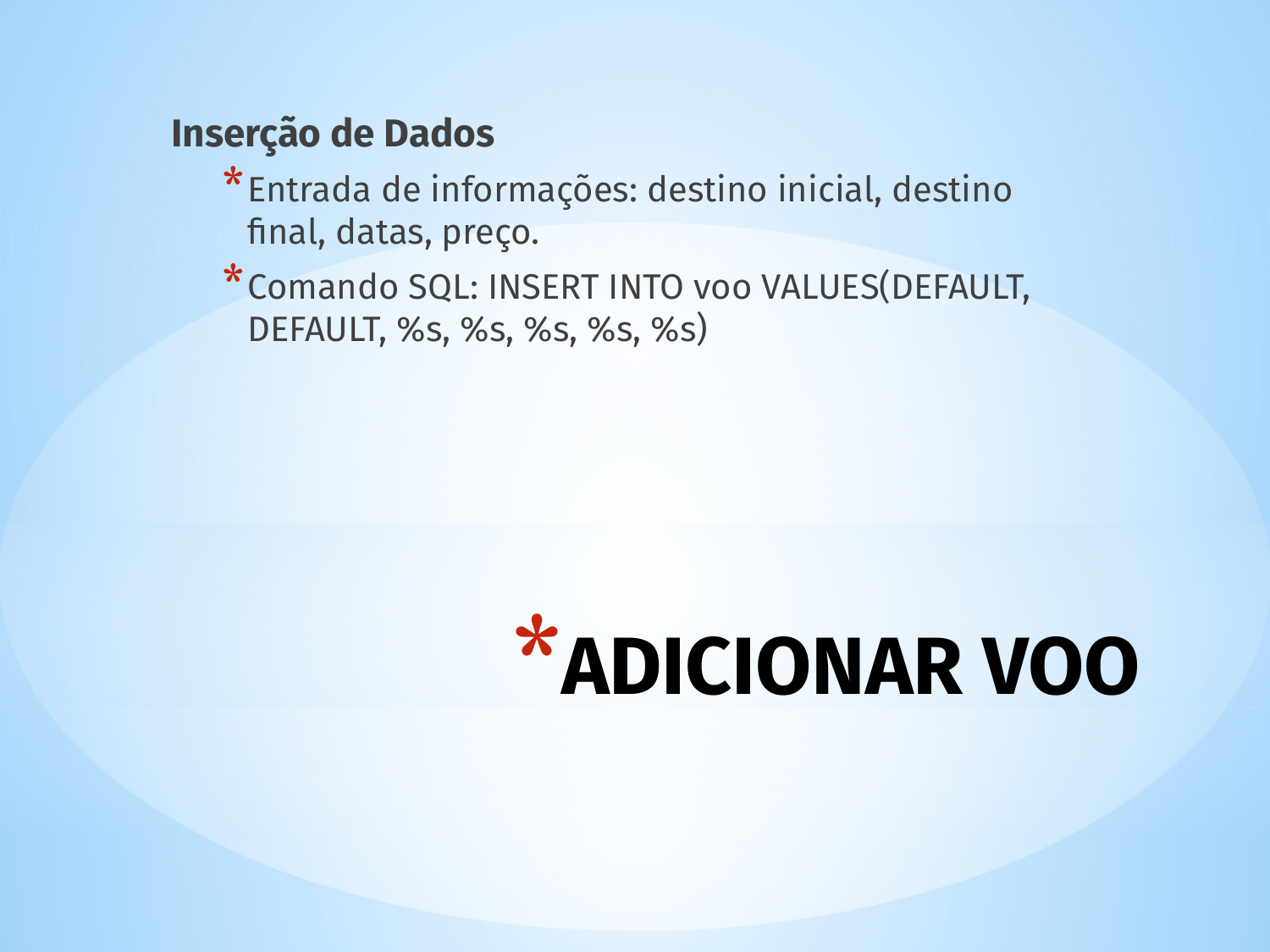

Inserção de Dados
Entrada de informações: destino inicial, destino final, datas, preço.
Comando SQL: INSERT INTO voo VALUES(DEFAULT, DEFAULT, %s, %s, %s, %s, %s)

# ADICIONAR VOO